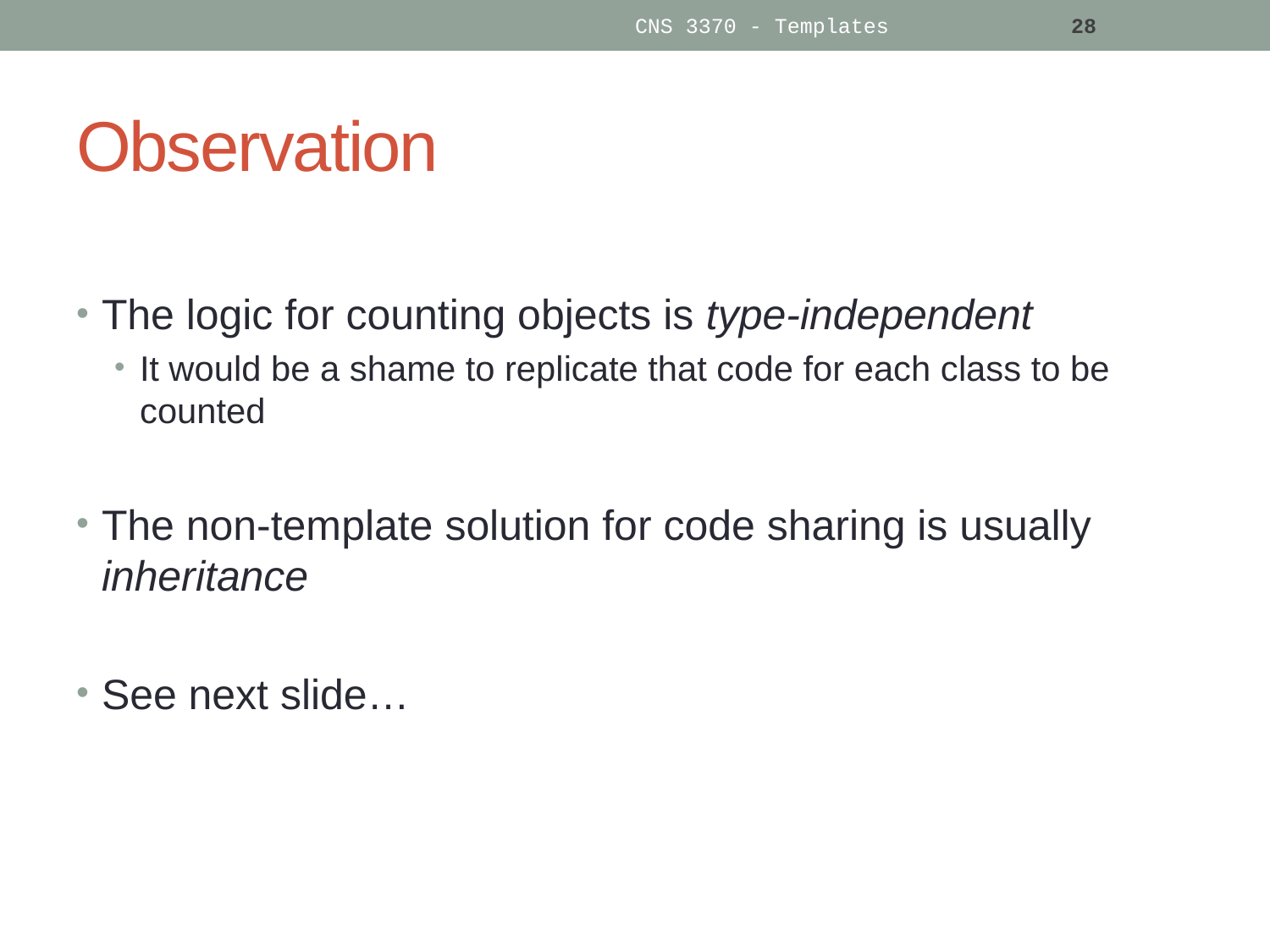

CNS 3370 - Templates
28
# Observation

The logic for counting objects is type-independent
It would be a shame to replicate that code for each class to be counted

The non-template solution for code sharing is usually inheritance

See next slide…